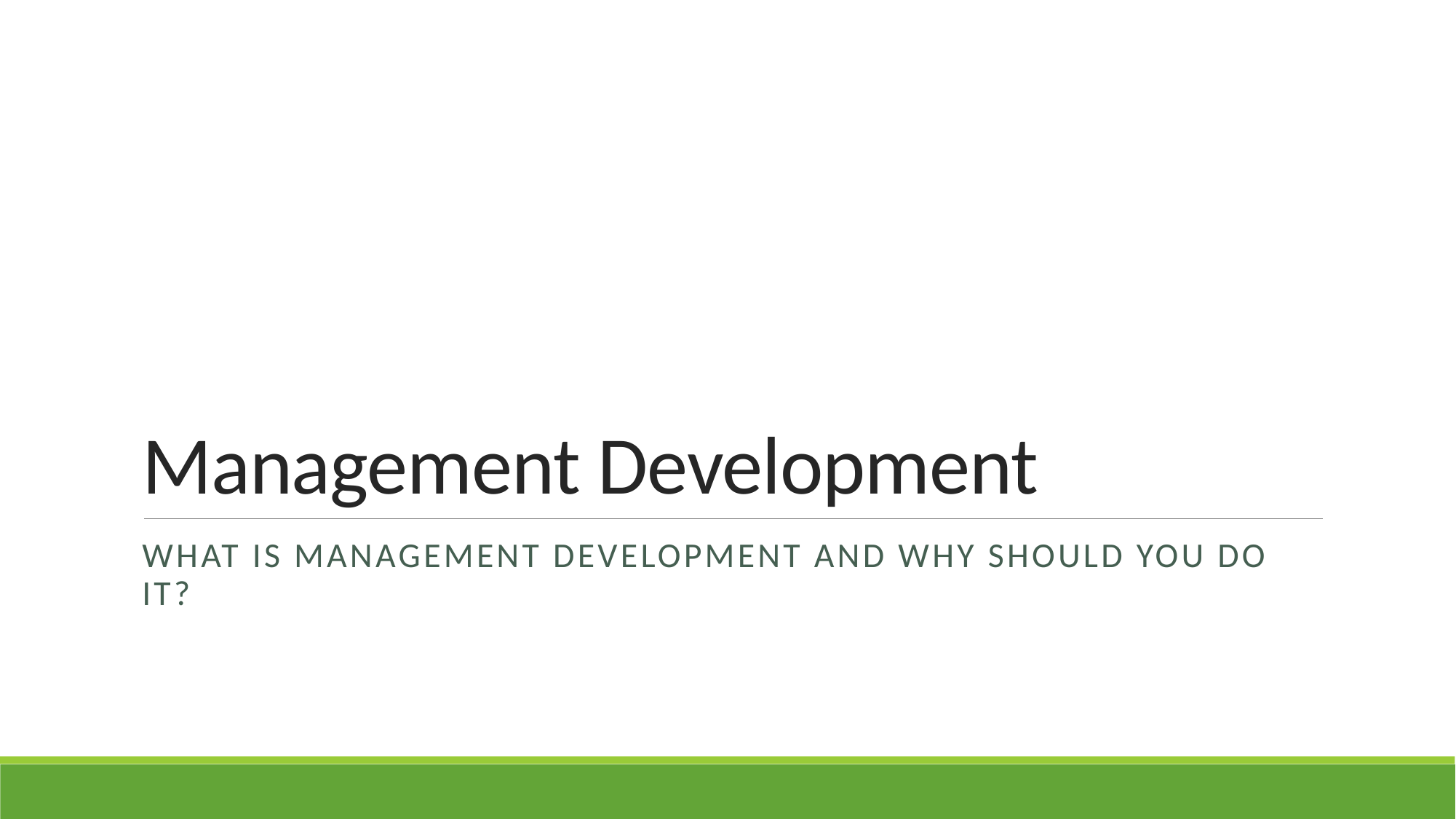

# Management Development
What is management development and why should you do it?